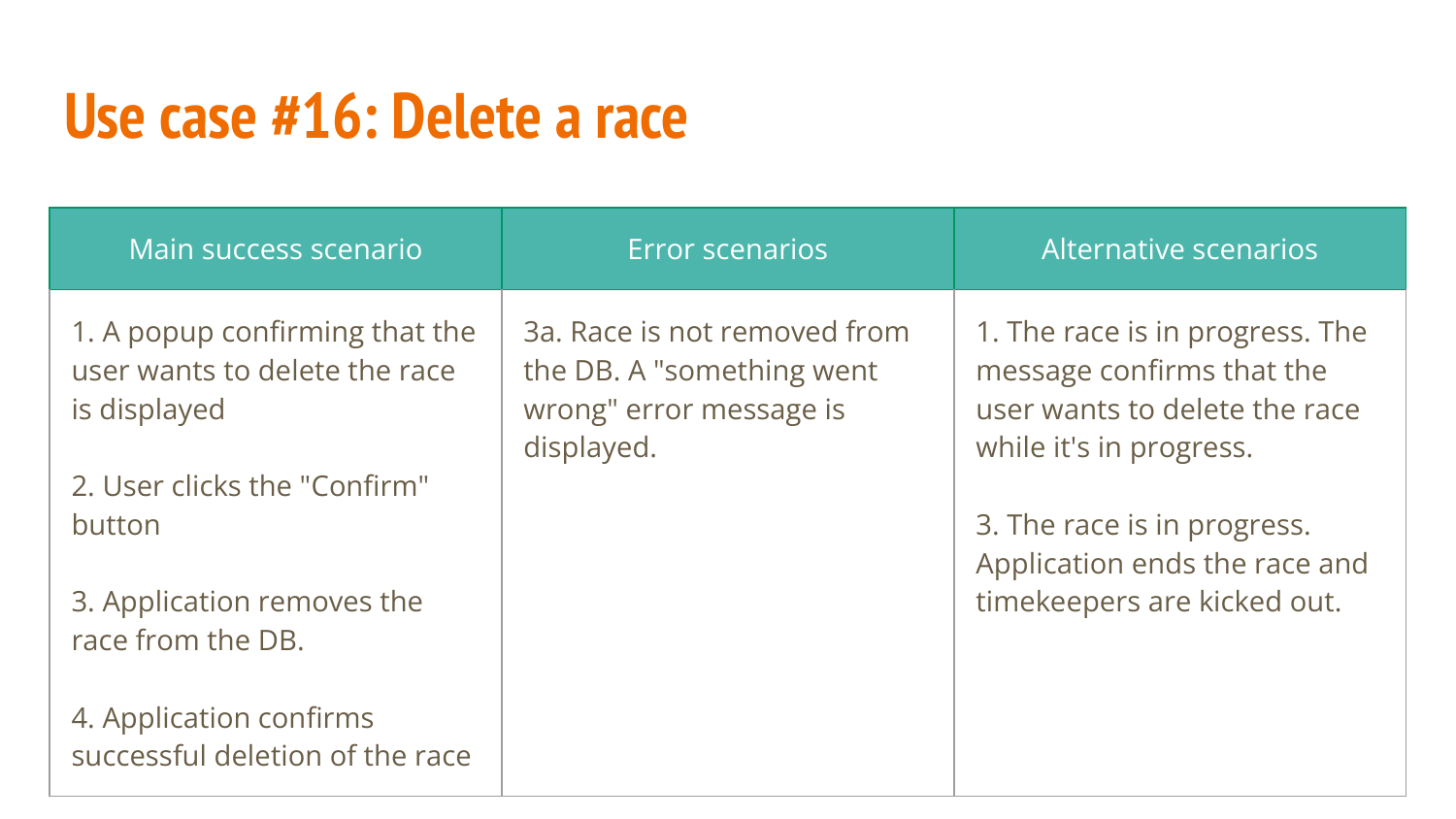

# Use case #16: Delete a race
| Main success scenario | Error scenarios | Alternative scenarios |
| --- | --- | --- |
| 1. A popup confirming that the user wants to delete the race is displayed 2. User clicks the "Confirm" button 3. Application removes the race from the DB. 4. Application confirms successful deletion of the race | 3a. Race is not removed from the DB. A "something went wrong" error message is displayed. | 1. The race is in progress. The message confirms that the user wants to delete the race while it's in progress. 3. The race is in progress. Application ends the race and timekeepers are kicked out. |